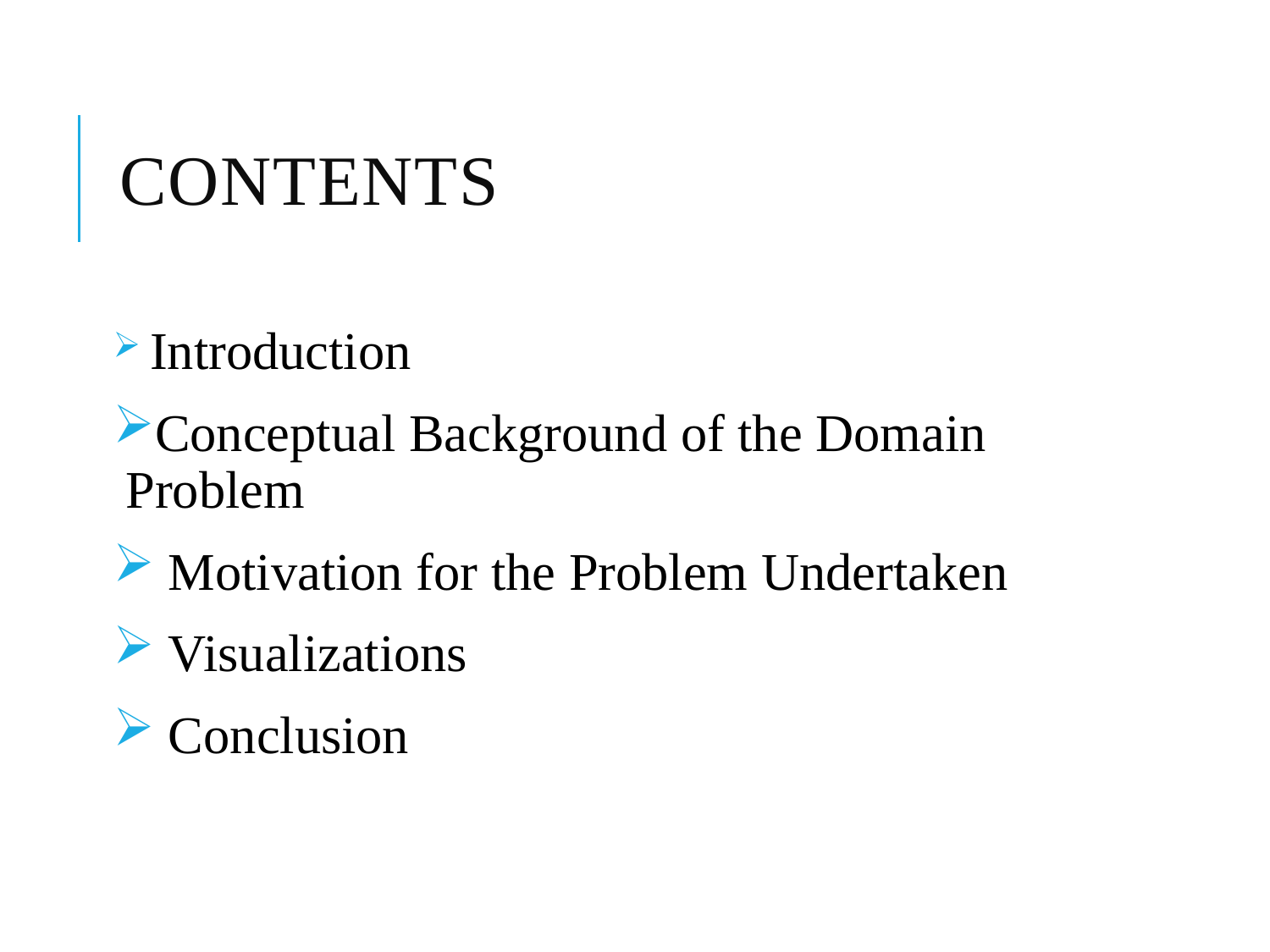

# Contents
 Introduction
Conceptual Background of the Domain Problem
 Motivation for the Problem Undertaken
 Visualizations
 Conclusion